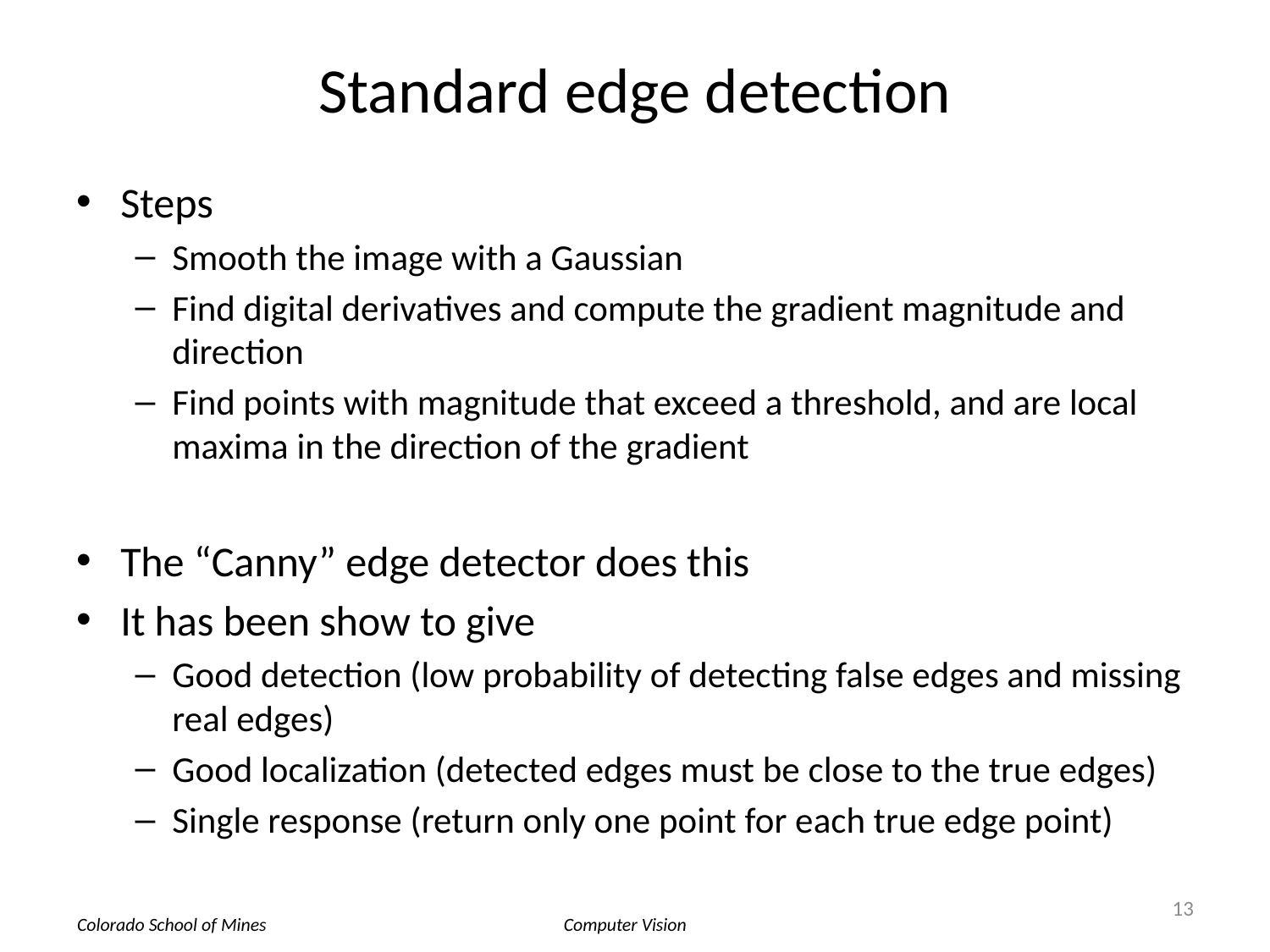

# Standard edge detection
Steps
Smooth the image with a Gaussian
Find digital derivatives and compute the gradient magnitude and direction
Find points with magnitude that exceed a threshold, and are local maxima in the direction of the gradient

The “Canny” edge detector does this
It has been show to give
Good detection (low probability of detecting false edges and missing real edges)
Good localization (detected edges must be close to the true edges)
Single response (return only one point for each true edge point)

13